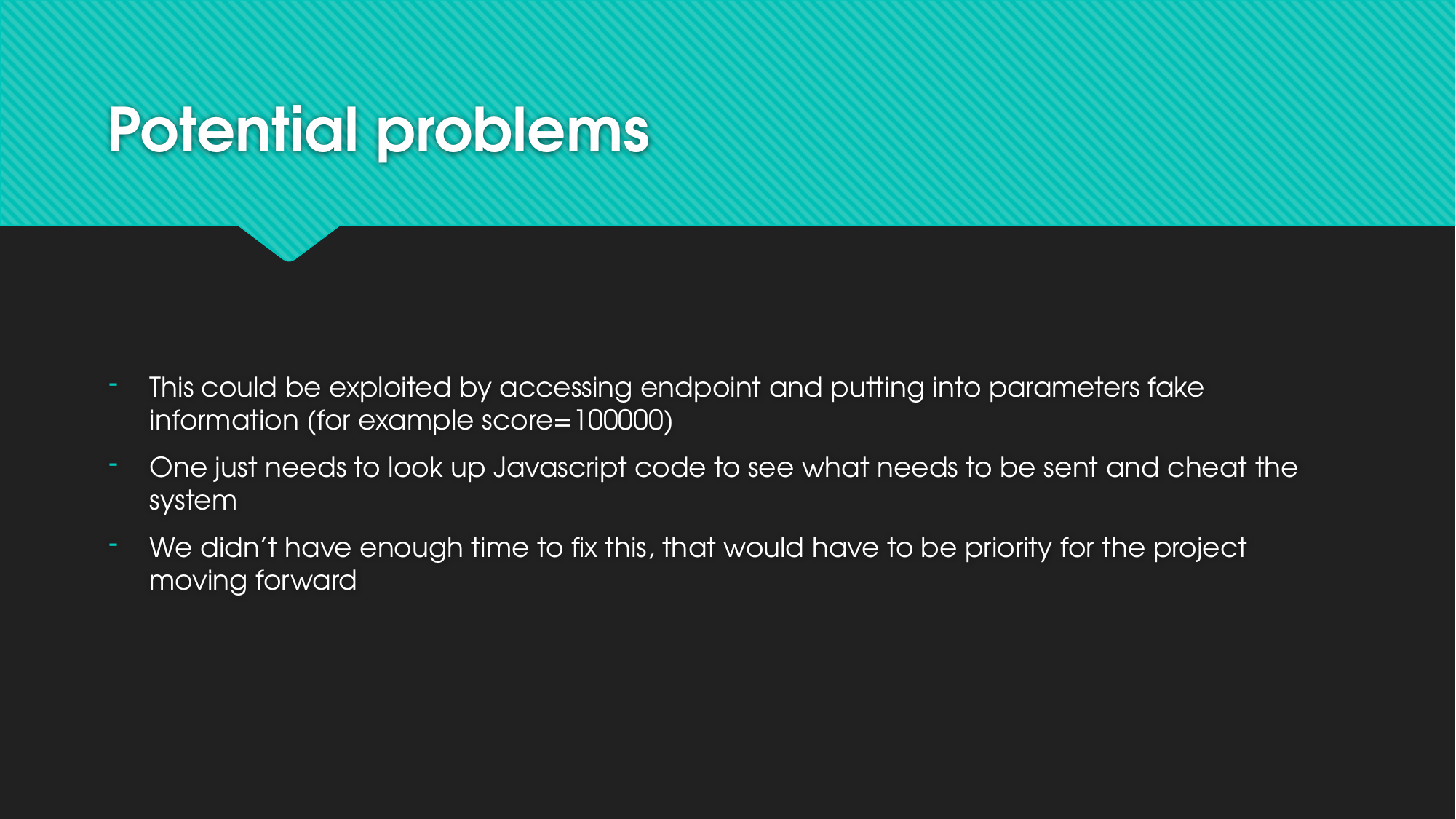

# Potential problems
This could be exploited by accessing endpoint and putting into parameters fake information (for example score=100000)
One just needs to look up Javascript code to see what needs to be sent and cheat the system
We didn’t have enough time to fix this, that would have to be priority for the project moving forward